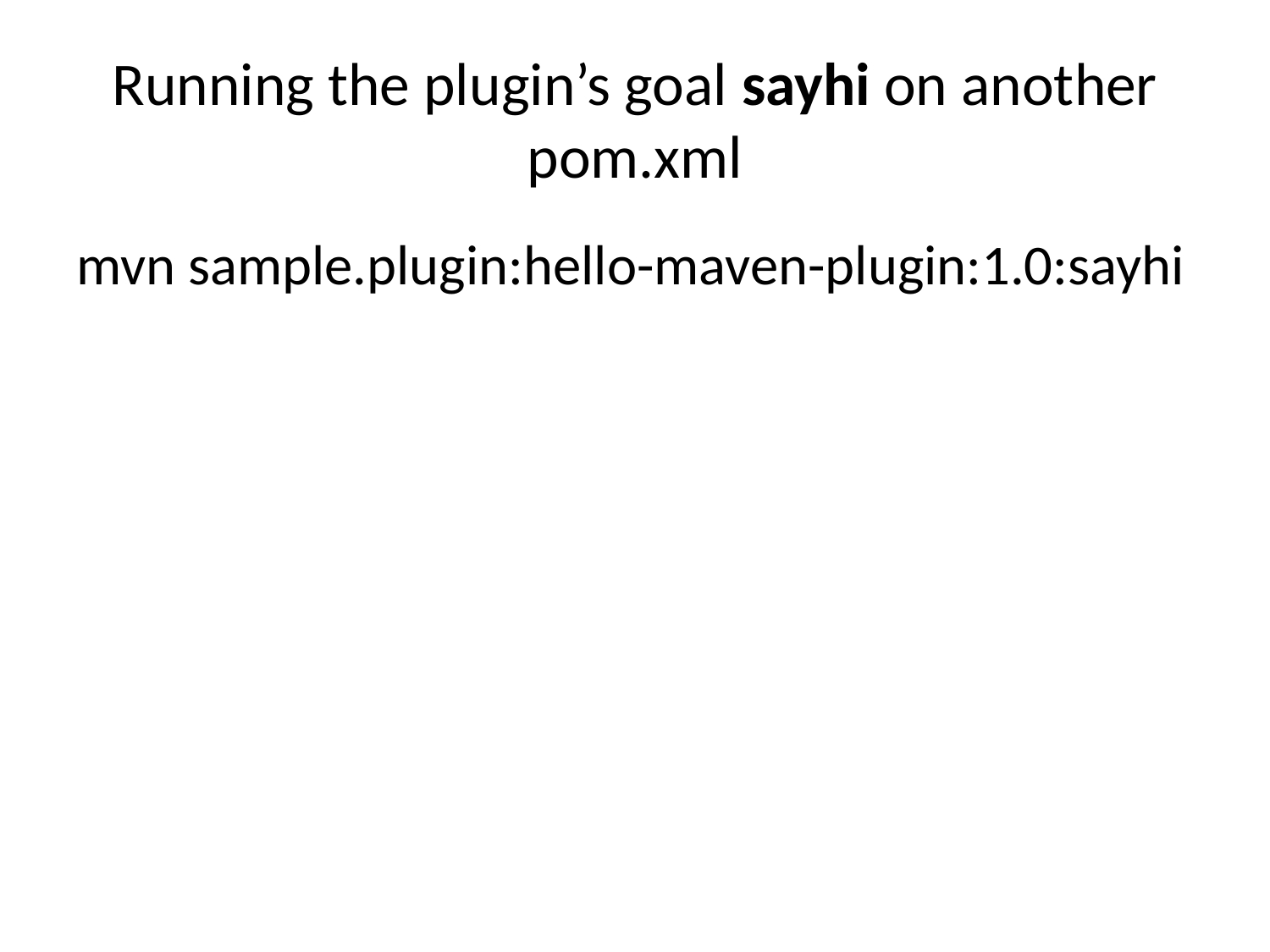

# Running the plugin’s goal sayhi on another pom.xml
mvn sample.plugin:hello-maven-plugin:1.0:sayhi